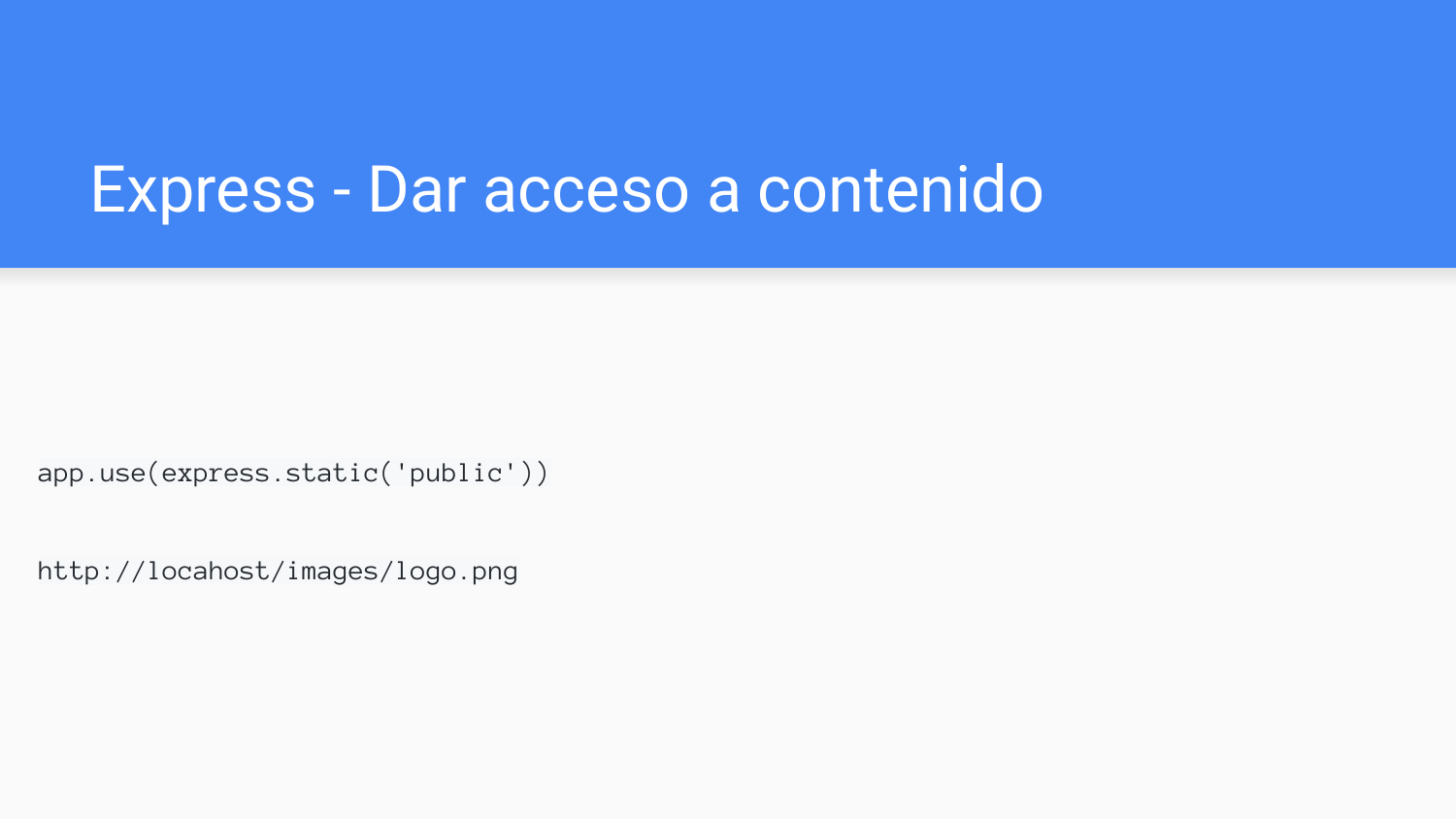

# Express - Dar acceso a contenido
app.use(express.static('public'))

http://locahost/images/logo.png